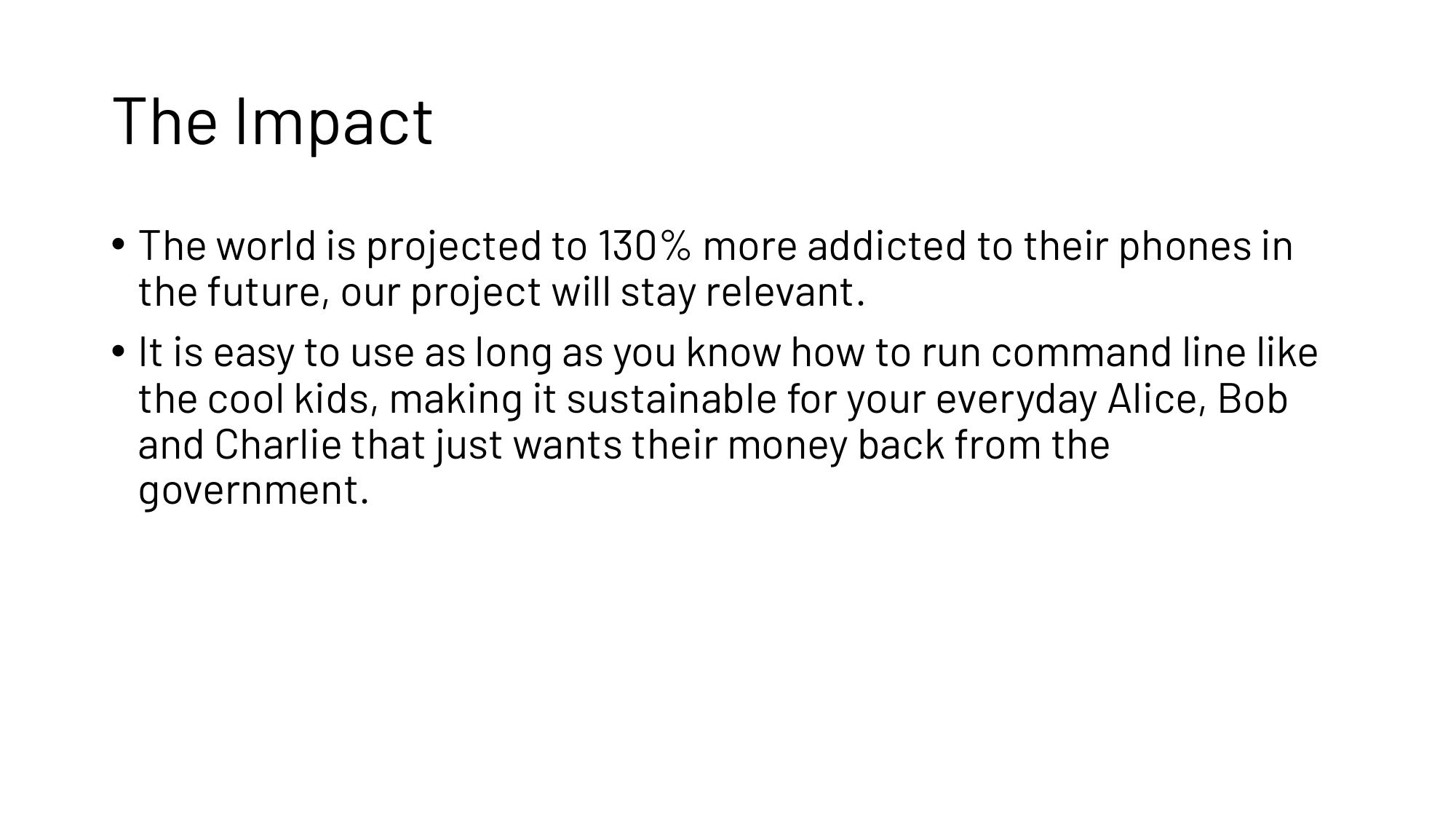

# The Impact
The world is projected to 130% more addicted to their phones in the future, our project will stay relevant.
It is easy to use as long as you know how to run command line like the cool kids, making it sustainable for your everyday Alice, Bob and Charlie that just wants their money back from the government.